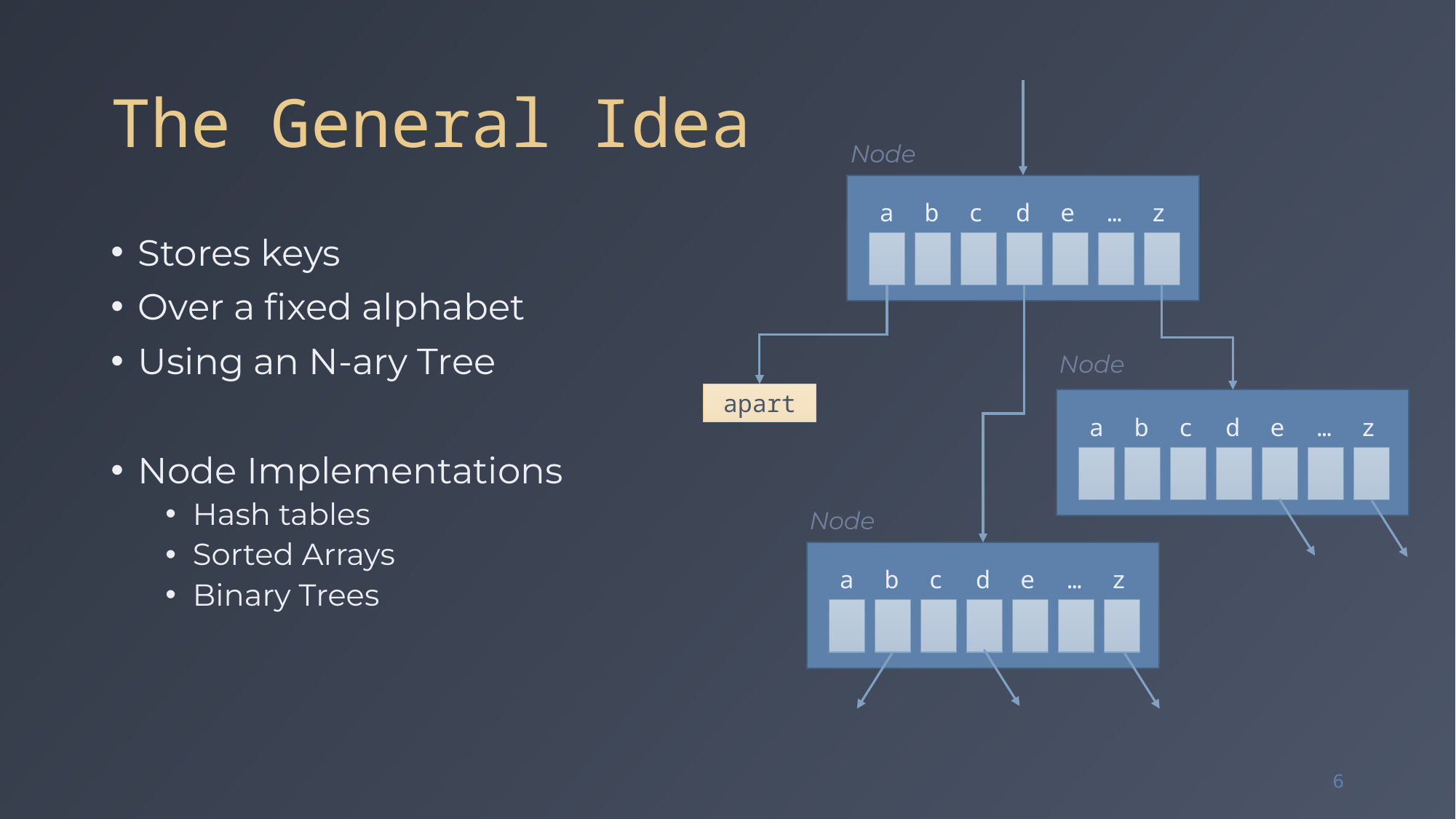

# The General Idea
Node

a
b
c
d
e
…
z
Stores keys
Over a fixed alphabet
Using an N-ary Tree

Node Implementations
Hash tables
Sorted Arrays
Binary Trees

Node
apart

a
b
c
d
e
…
z

Node

a
b
c
d
e
…
z

6